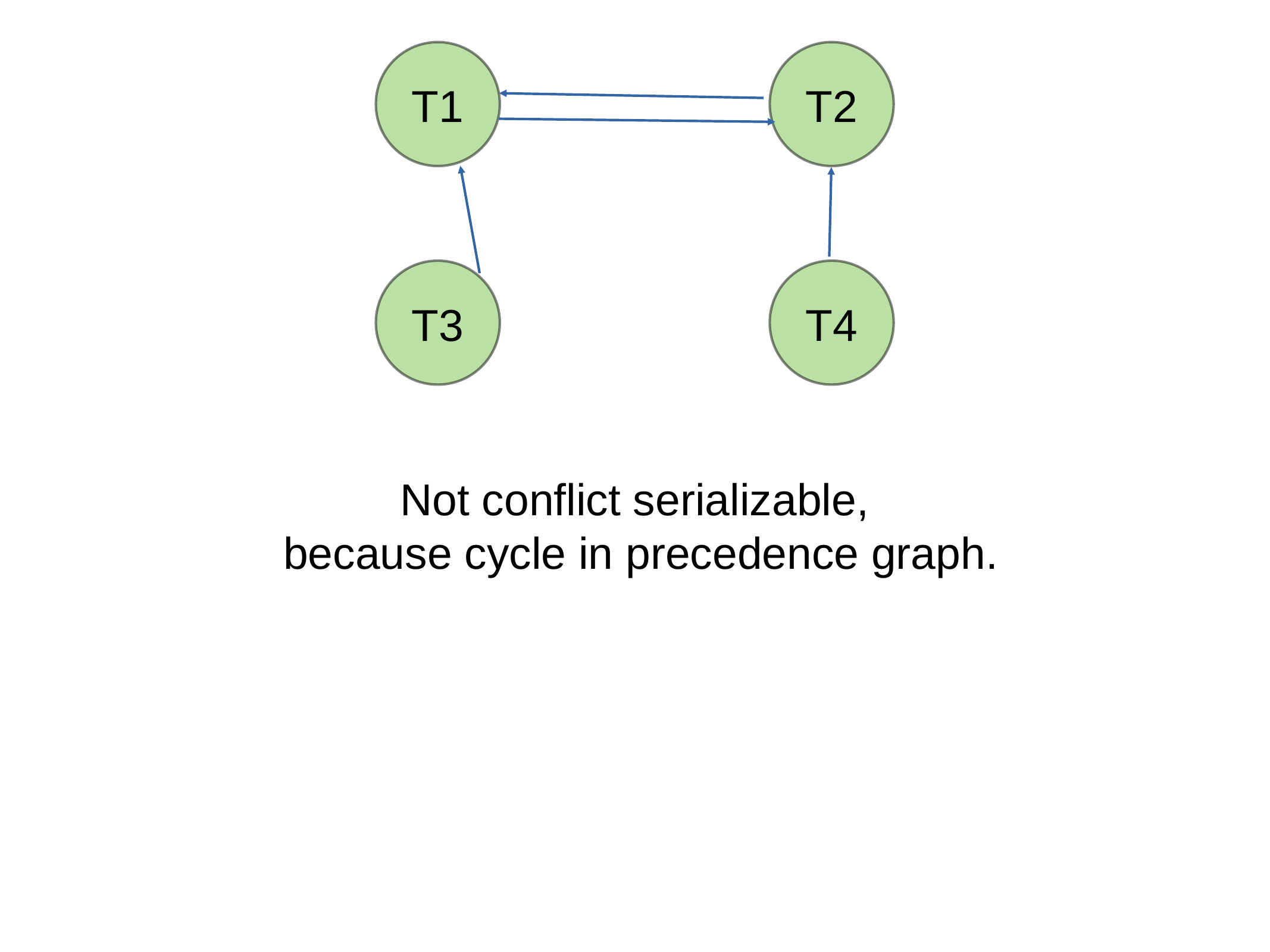

T1
T2

T3
T4
Not conflict serializable,
 because cycle in precedence graph.